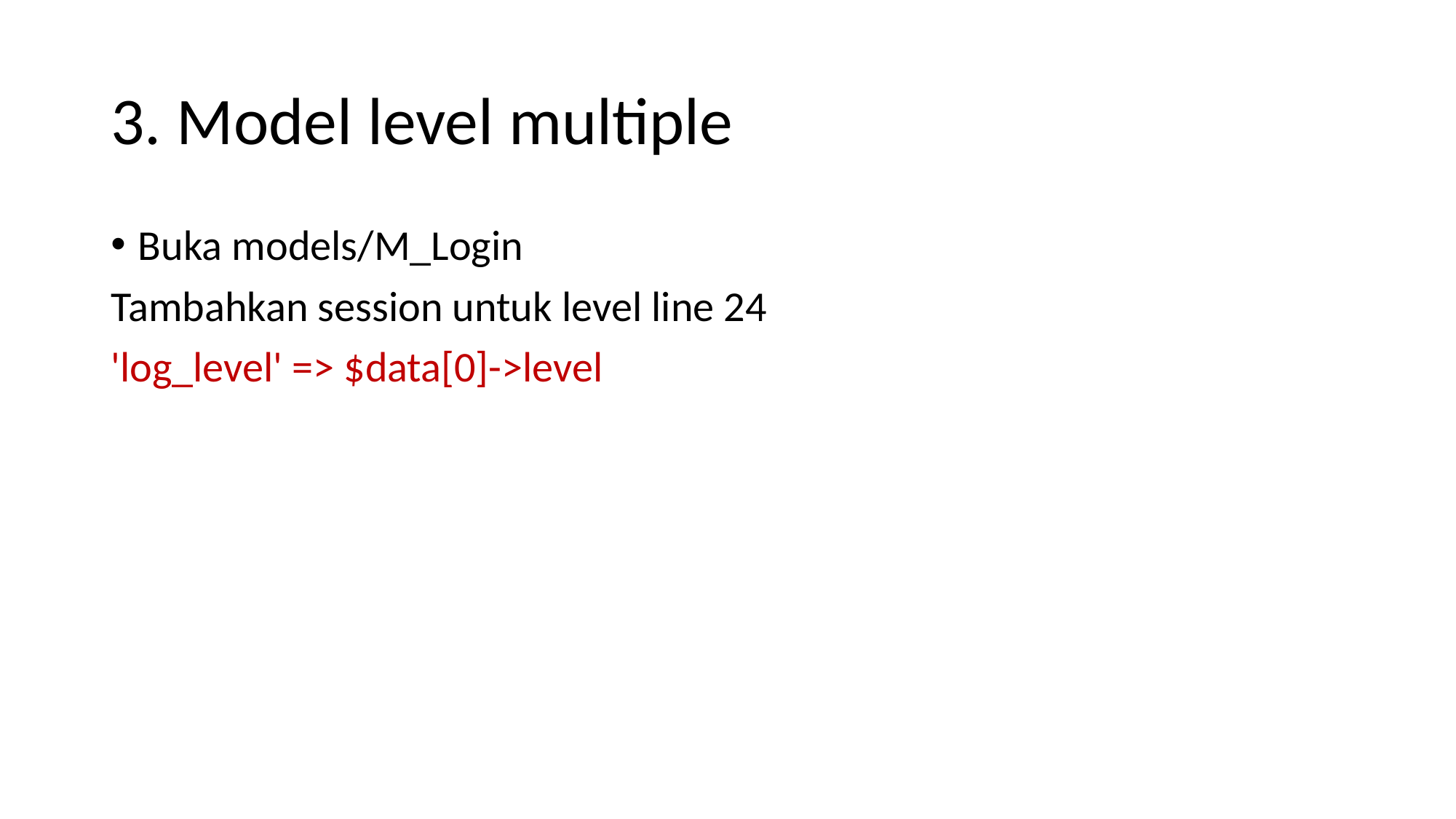

# 3. Model level multiple
Buka models/M_Login
Tambahkan session untuk level line 24
'log_level' => $data[0]->level